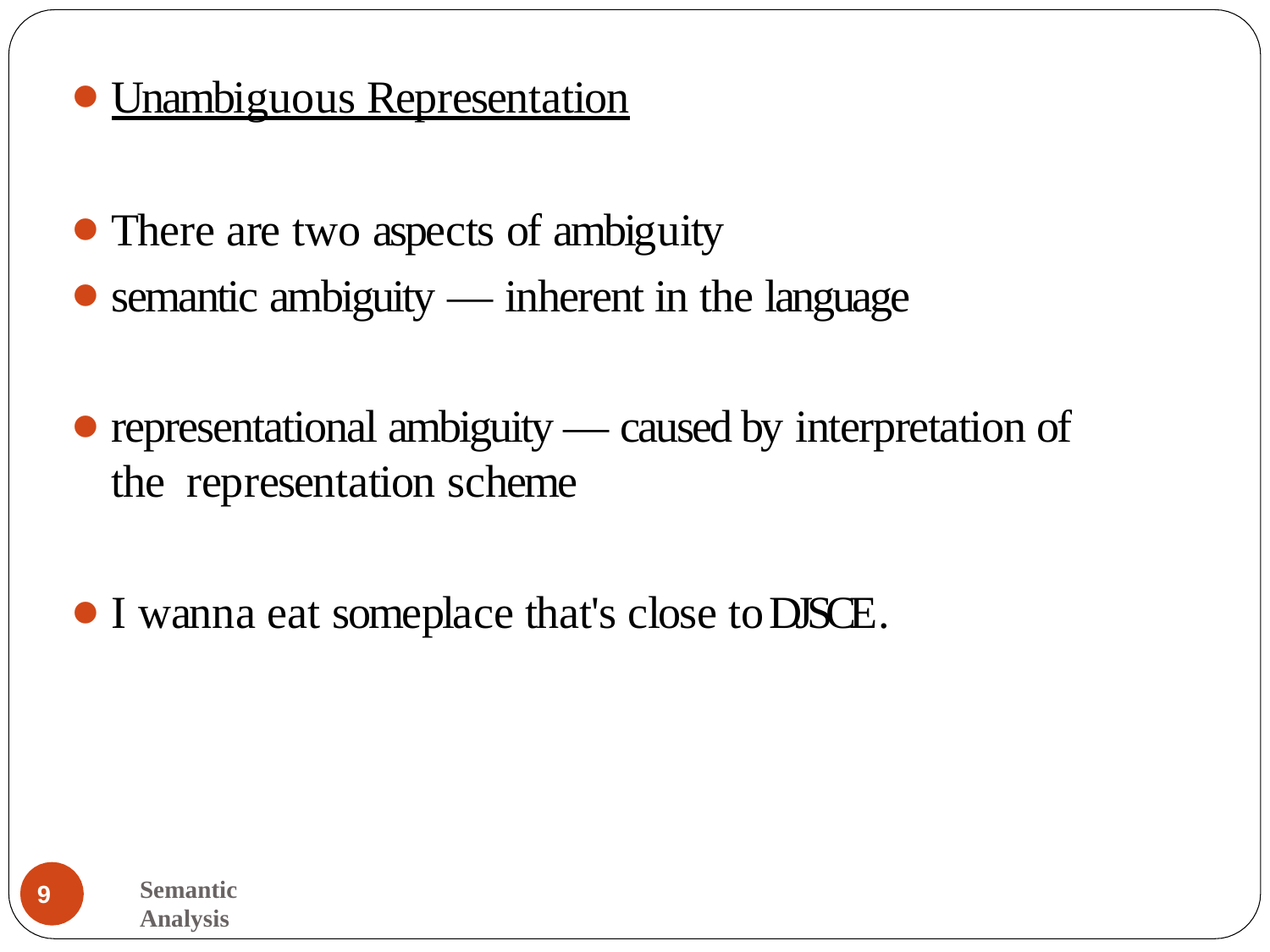

Unambiguous Representation

There are two aspects of ambiguity
semantic ambiguity — inherent in the language

representational ambiguity — caused by interpretation of the  representation scheme

I wanna eat someplace that's close to DJSCE.

Semantic Analysis
9